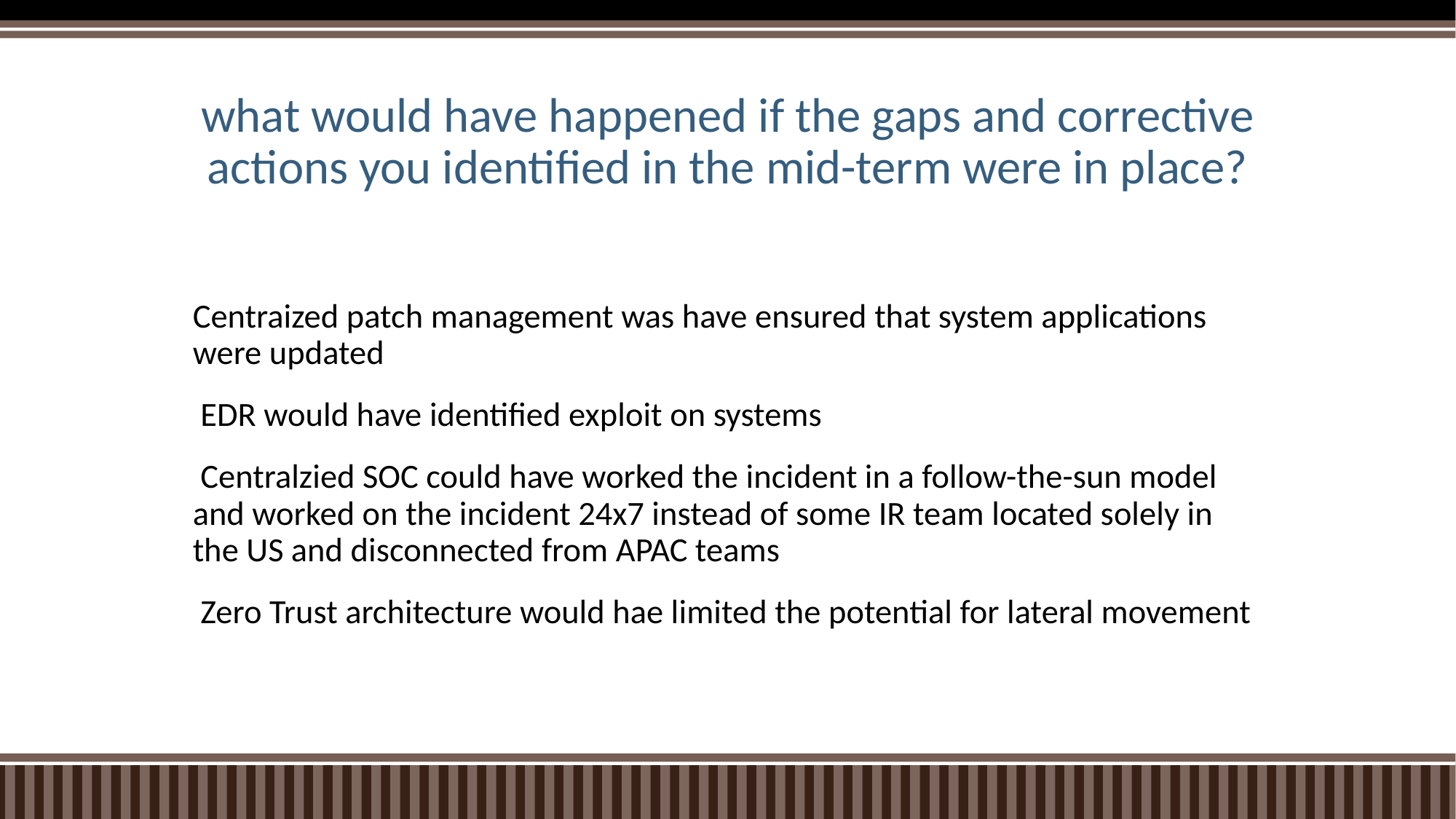

# what would have happened if the gaps and corrective actions you identified in the mid-term were in place?

Centraized patch management was have ensured that system applications were updated
 EDR would have identified exploit on systems
 Centralzied SOC could have worked the incident in a follow-the-sun model and worked on the incident 24x7 instead of some IR team located solely in the US and disconnected from APAC teams
 Zero Trust architecture would hae limited the potential for lateral movement